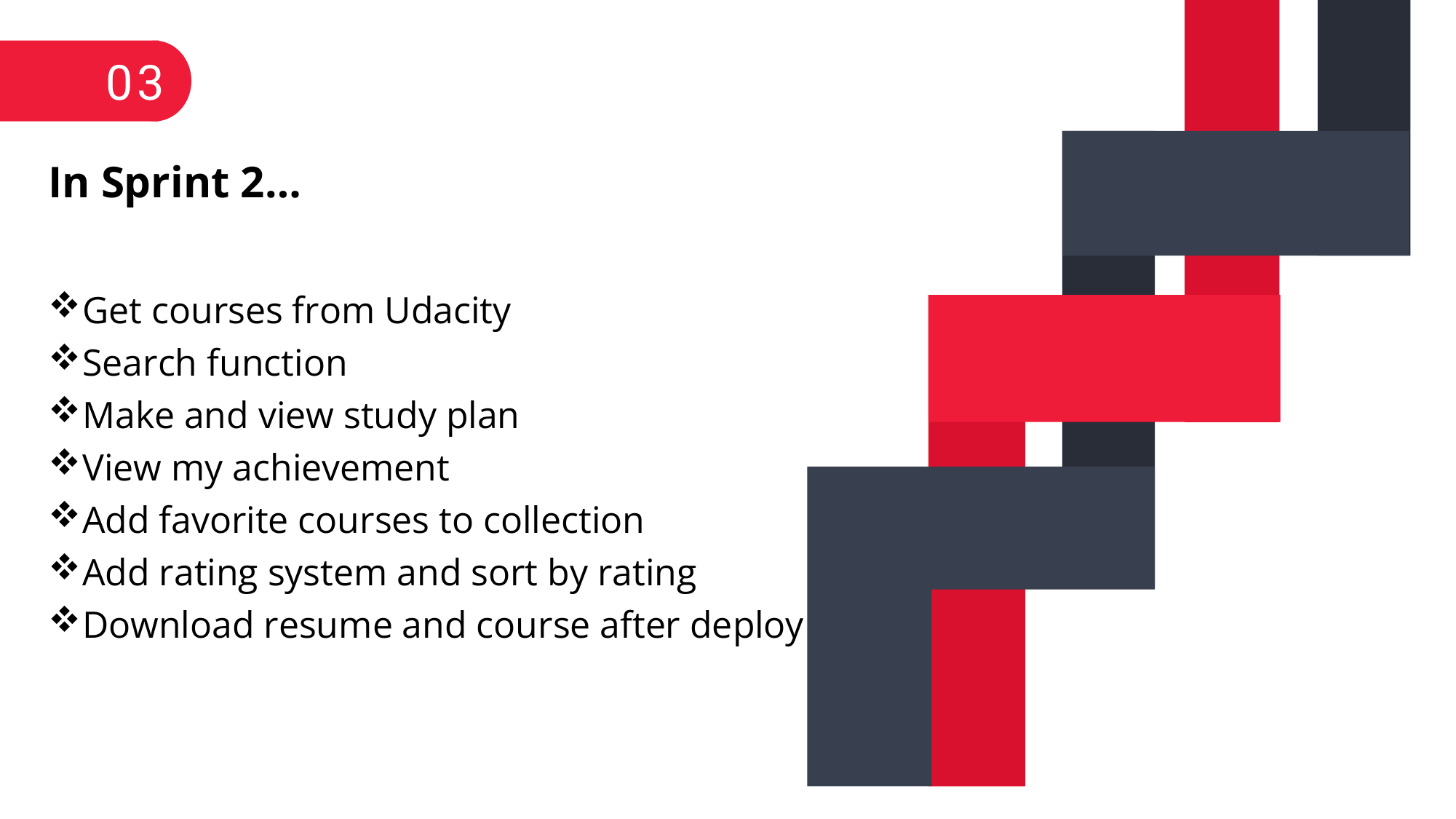

03
In Sprint 2…

User Usability.

Get courses from Udacity
Search function
Make and view study plan
View my achievement
Add favorite courses to collection
Add rating system and sort by rating
Download resume and course after deploy
Testing

Accomplish all functions